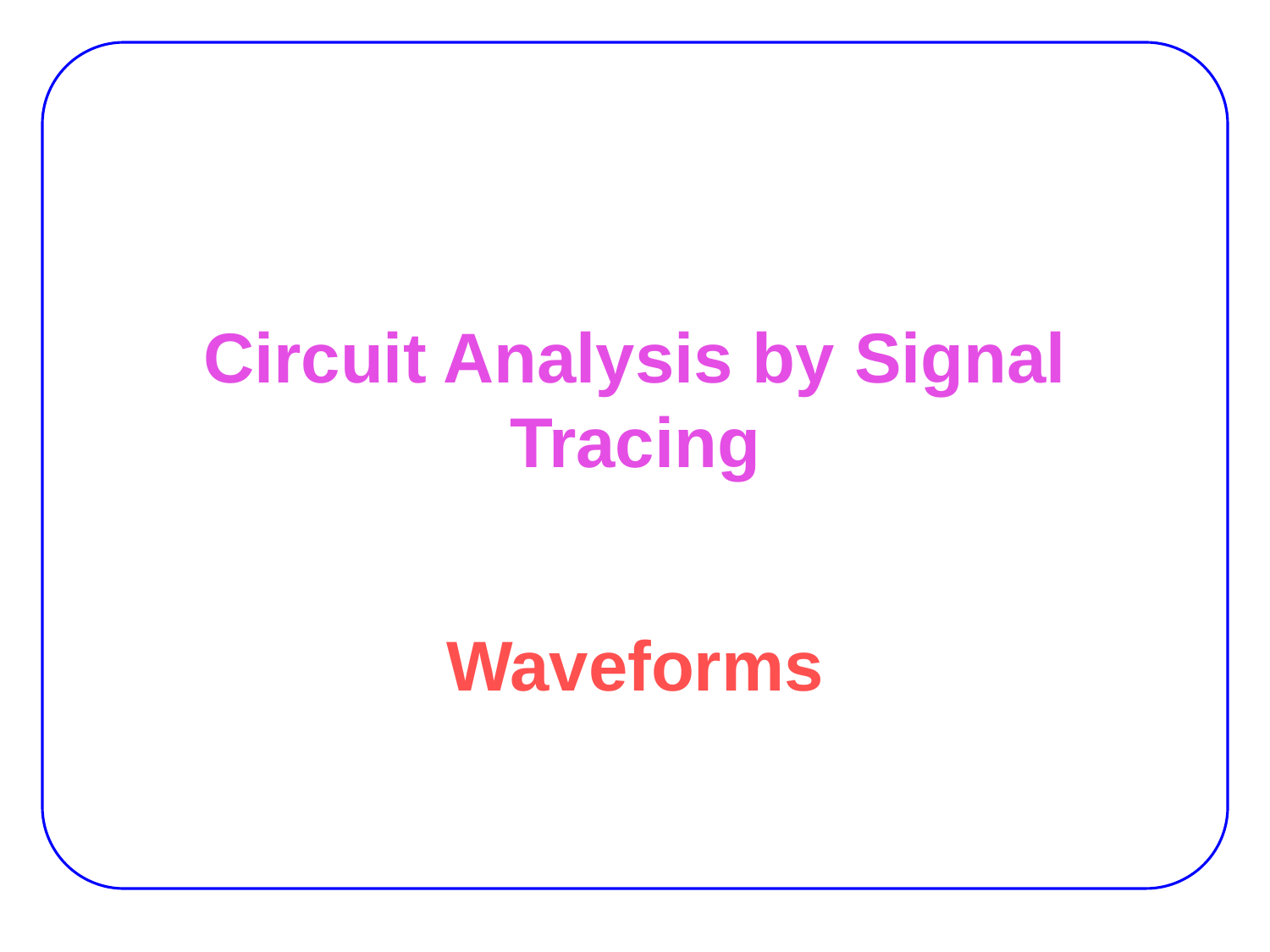

# Circuit Analysis by Signal Tracing
Waveforms